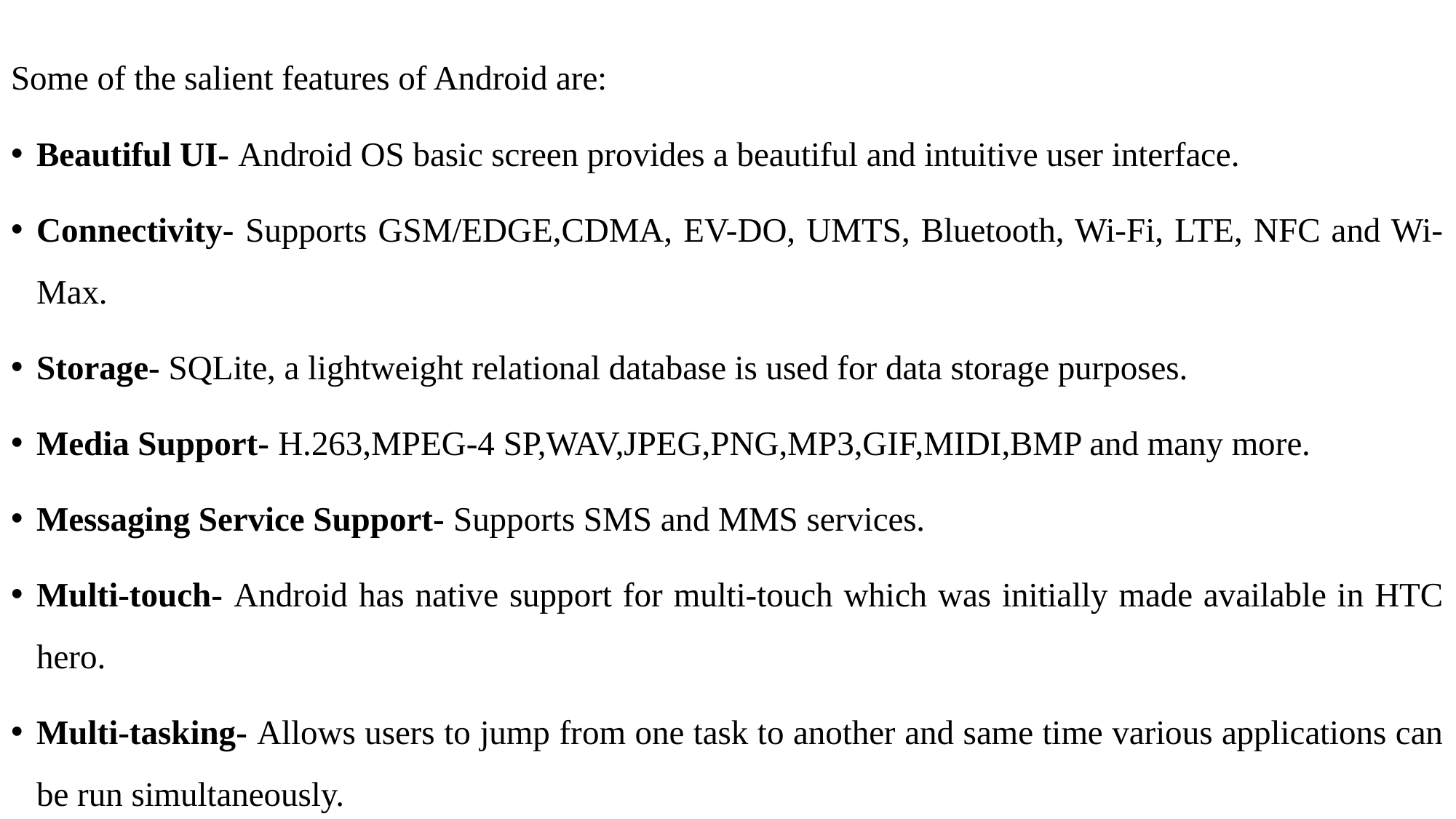

Some of the salient features of Android are:
Beautiful UI- Android OS basic screen provides a beautiful and intuitive user interface.
Connectivity- Supports GSM/EDGE,CDMA, EV-DO, UMTS, Bluetooth, Wi-Fi, LTE, NFC and Wi-Max.
Storage- SQLite, a lightweight relational database is used for data storage purposes.
Media Support- H.263,MPEG-4 SP,WAV,JPEG,PNG,MP3,GIF,MIDI,BMP and many more.
Messaging Service Support- Supports SMS and MMS services.
Multi-touch- Android has native support for multi-touch which was initially made available in HTC hero.
Multi-tasking- Allows users to jump from one task to another and same time various applications can be run simultaneously.